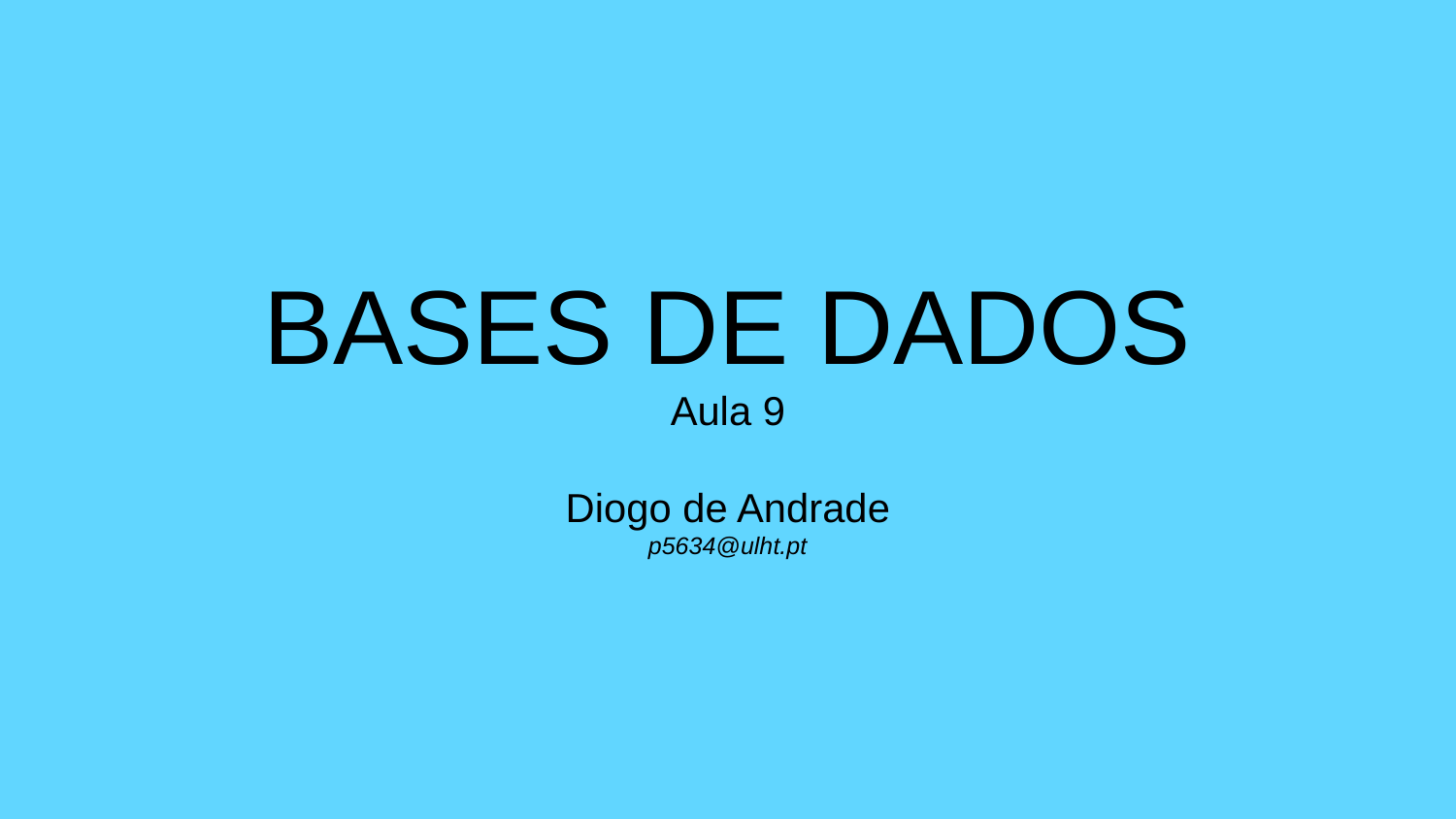

# BASES DE DADOS Aula 9 Diogo de Andrade p5634@ulht.pt